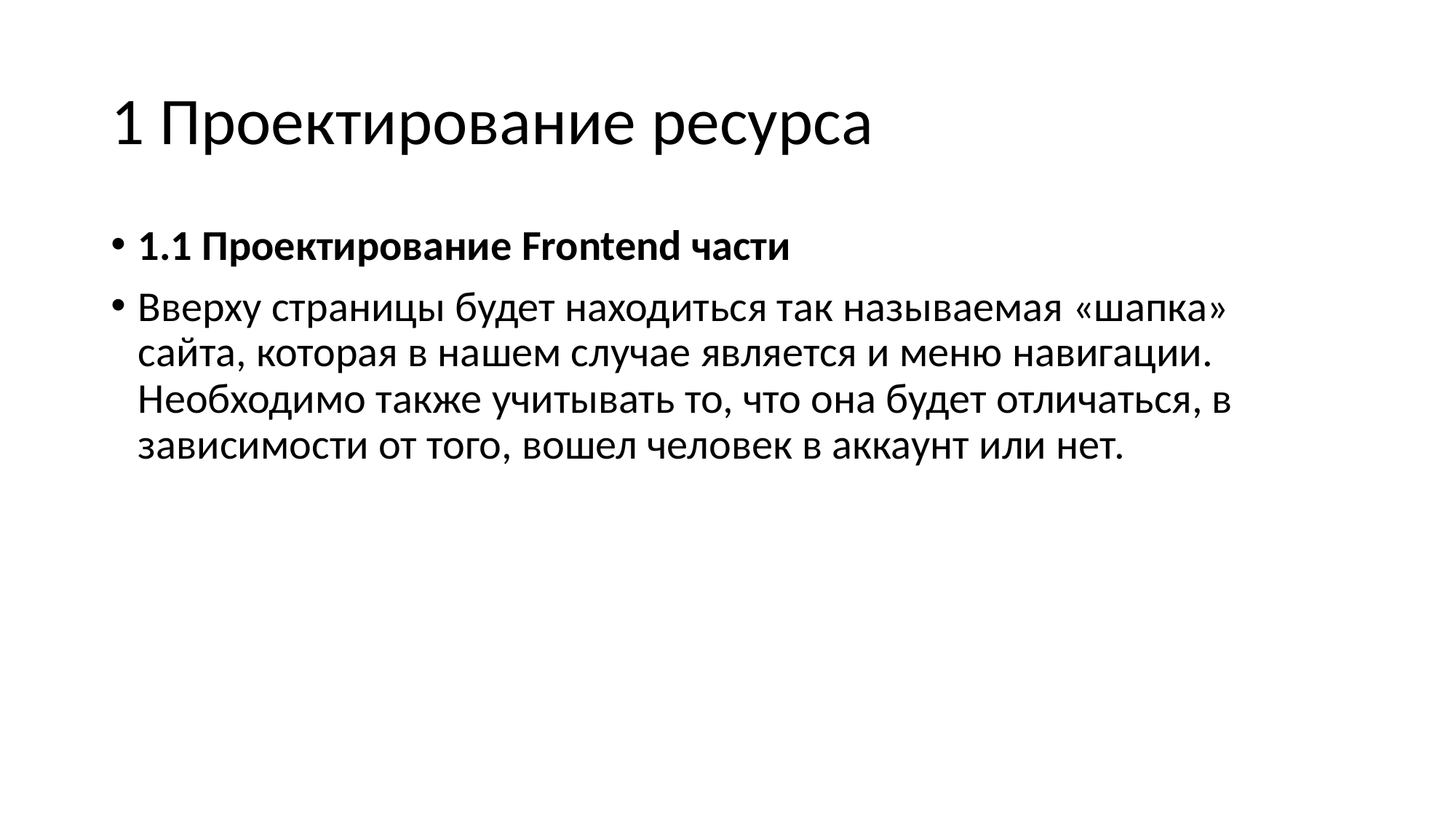

# 1 Проектирование ресурса
1.1 Проектирование Frontend части
Вверху страницы будет находиться так называемая «шапка» сайта, которая в нашем случае является и меню навигации. Необходимо также учитывать то, что она будет отличаться, в зависимости от того, вошел человек в аккаунт или нет.